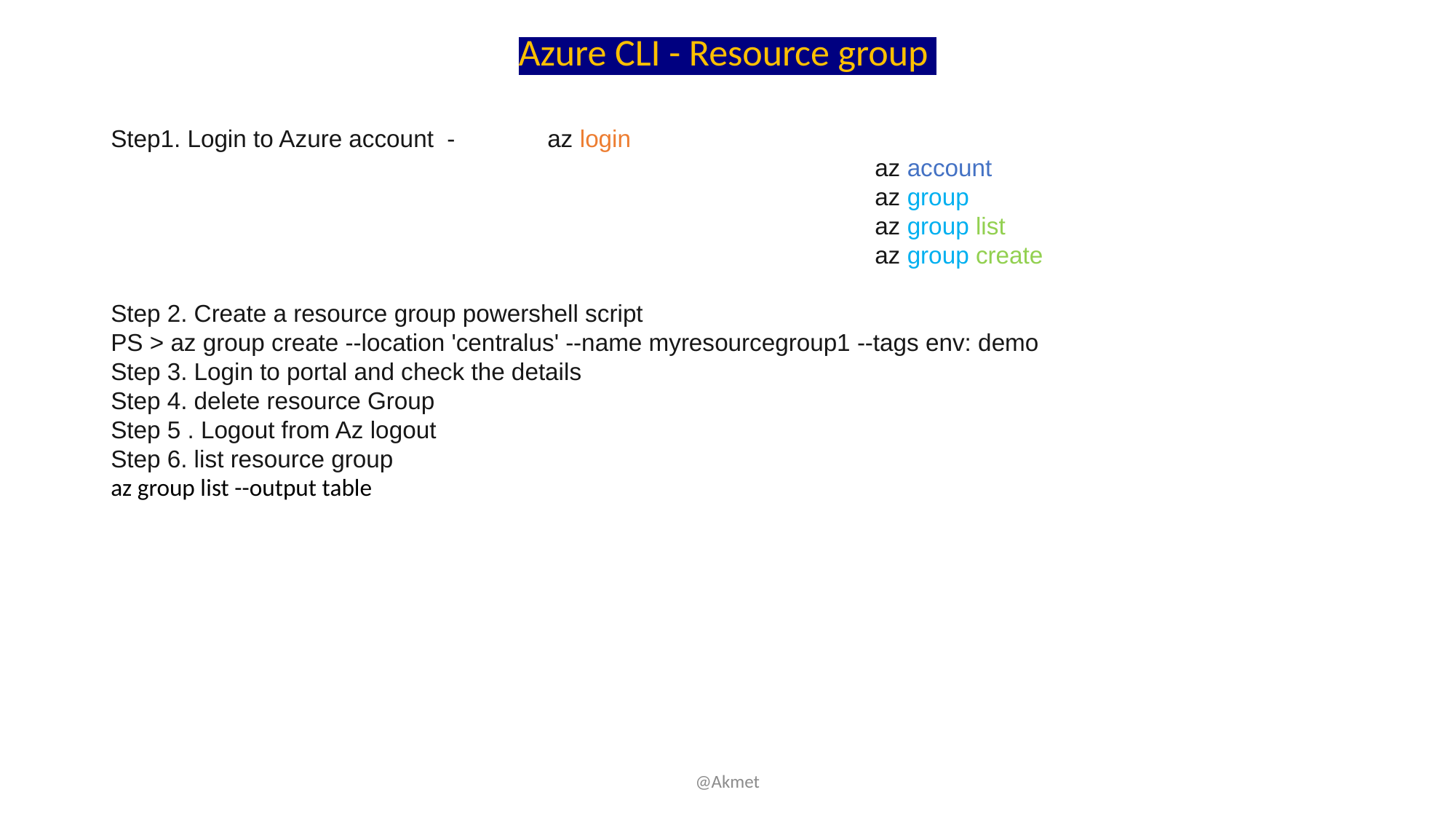

Azure CLI - Resource group
Step1. Login to Azure account  - 	az login
						 	az account
							az group
							az group list
							az group create

Step 2. Create a resource group powershell script
PS > az group create --location 'centralus' --name myresourcegroup1 --tags env: demo
Step 3. Login to portal and check the details
Step 4. delete resource Group
Step 5 . Logout from Az logout
Step 6. list resource group
az group list --output table
@Akmet